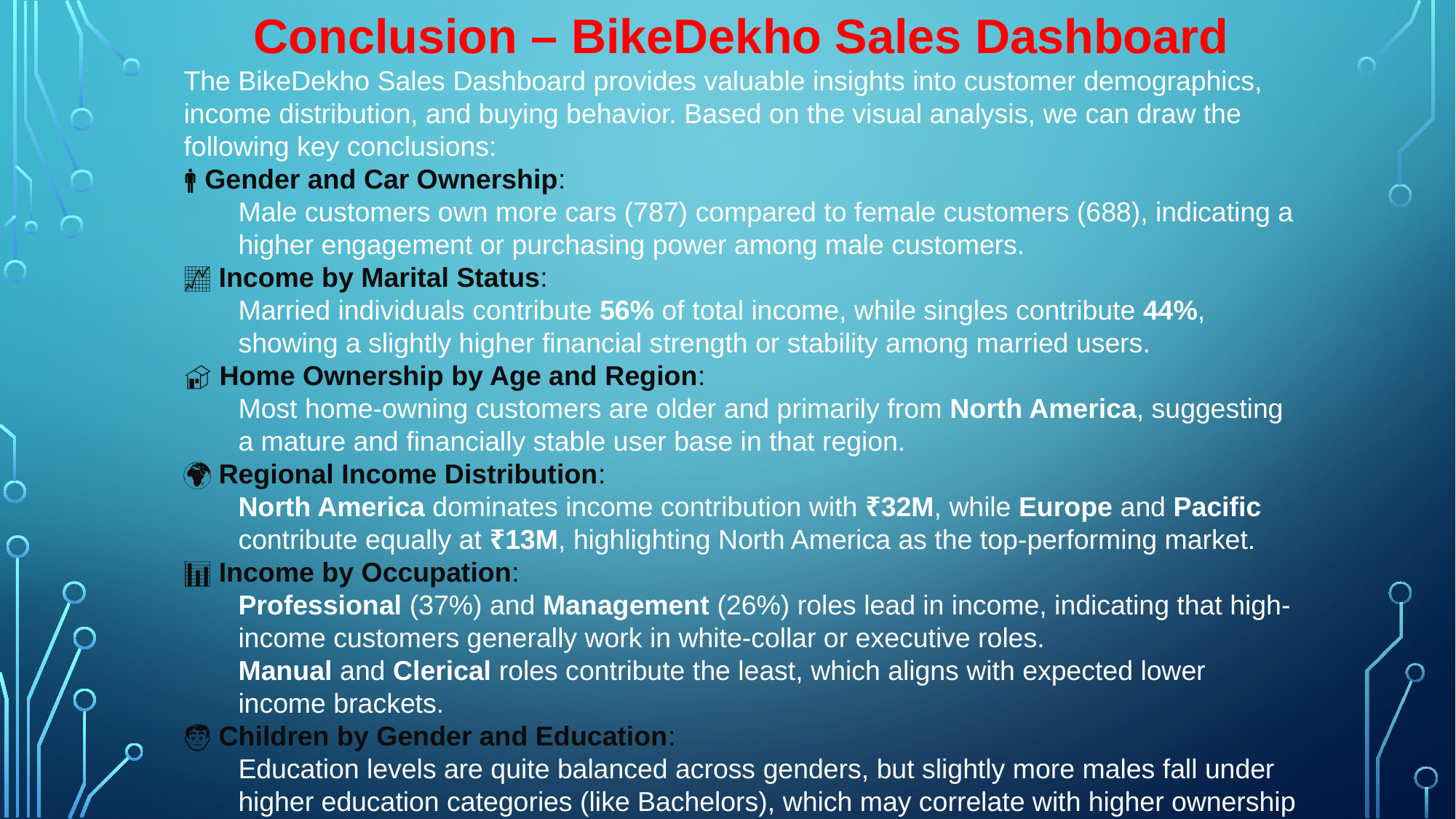

Conclusion – BikeDekho Sales Dashboard
The BikeDekho Sales Dashboard provides valuable insights into customer demographics, income distribution, and buying behavior. Based on the visual analysis, we can draw the following key conclusions:
🚹 Gender and Car Ownership:
Male customers own more cars (787) compared to female customers (688), indicating a higher engagement or purchasing power among male customers.
📈 Income by Marital Status:
Married individuals contribute 56% of total income, while singles contribute 44%, showing a slightly higher financial strength or stability among married users.
🏠 Home Ownership by Age and Region:
Most home-owning customers are older and primarily from North America, suggesting a mature and financially stable user base in that region.
🌍 Regional Income Distribution:
North America dominates income contribution with ₹32M, while Europe and Pacific contribute equally at ₹13M, highlighting North America as the top-performing market.
📊 Income by Occupation:
Professional (37%) and Management (26%) roles lead in income, indicating that high-income customers generally work in white-collar or executive roles.
Manual and Clerical roles contribute the least, which aligns with expected lower income brackets.
👨 Children by Gender and Education:
Education levels are quite balanced across genders, but slightly more males fall under higher education categories (like Bachelors), which may correlate with higher ownership of vehicles.